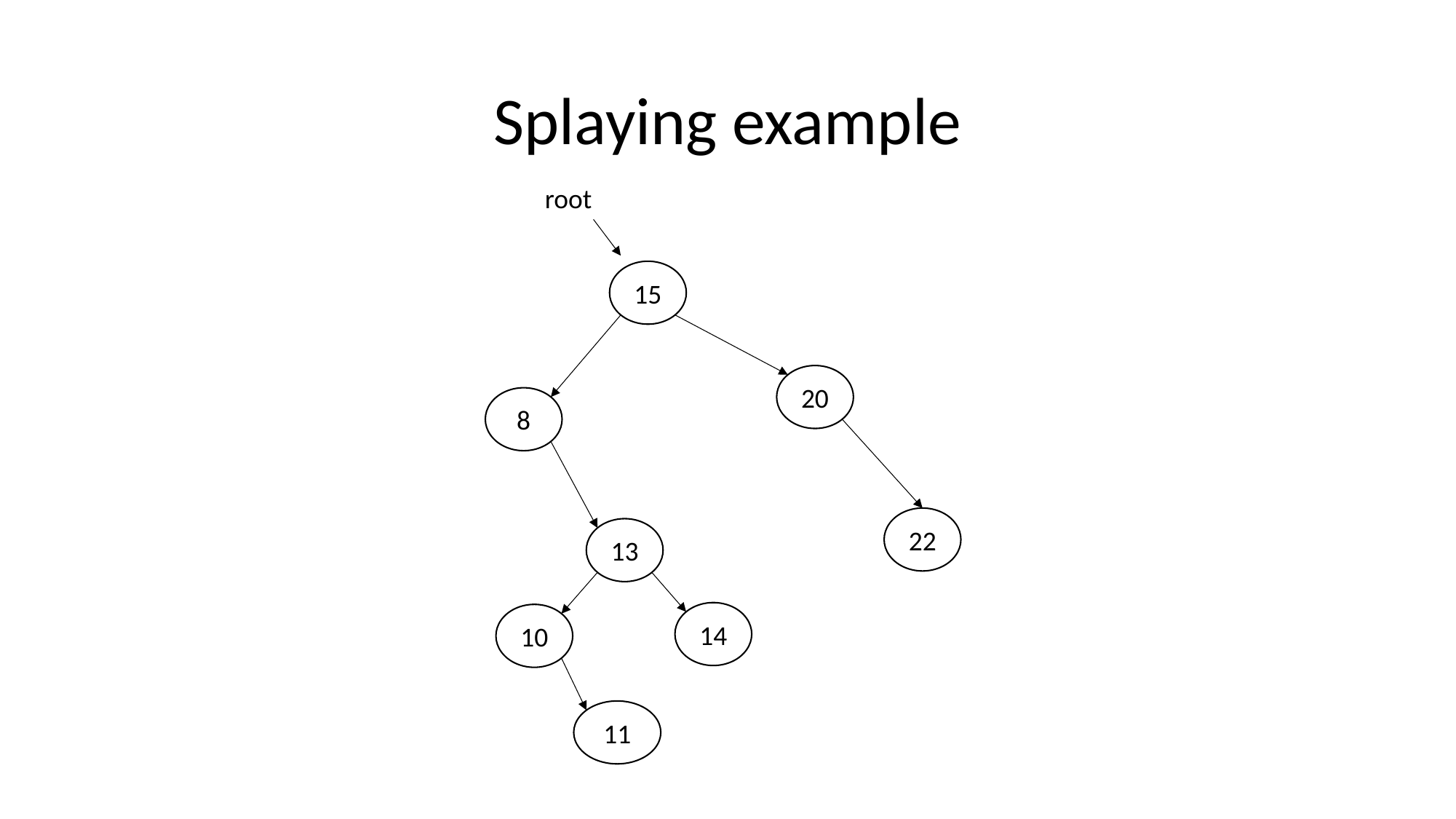

# Splaying example
root
15
20
8
22
13
14
10
11